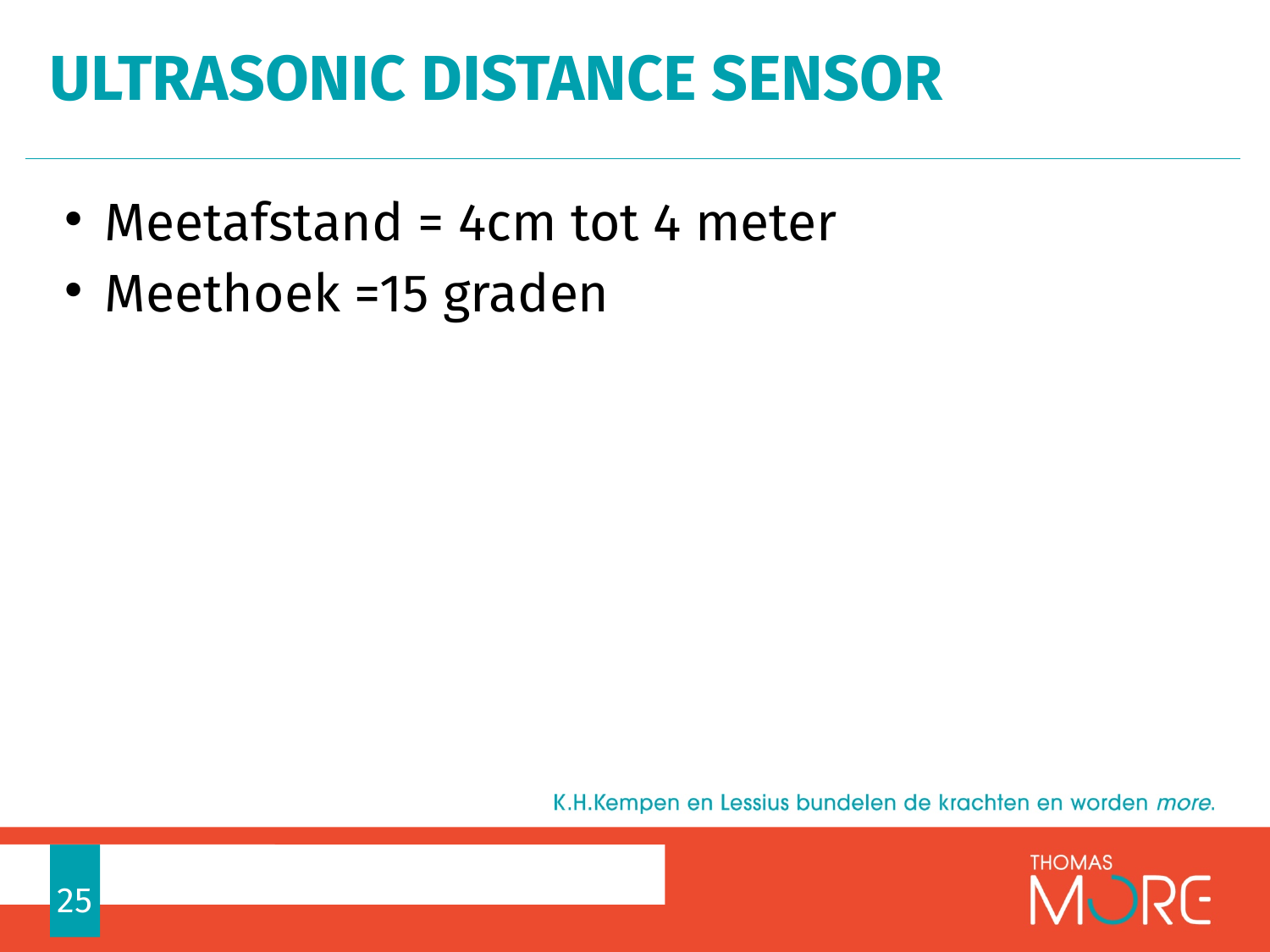

# Ultrasonic distance sensor
Meetafstand = 4cm tot 4 meter
Meethoek =15 graden
25